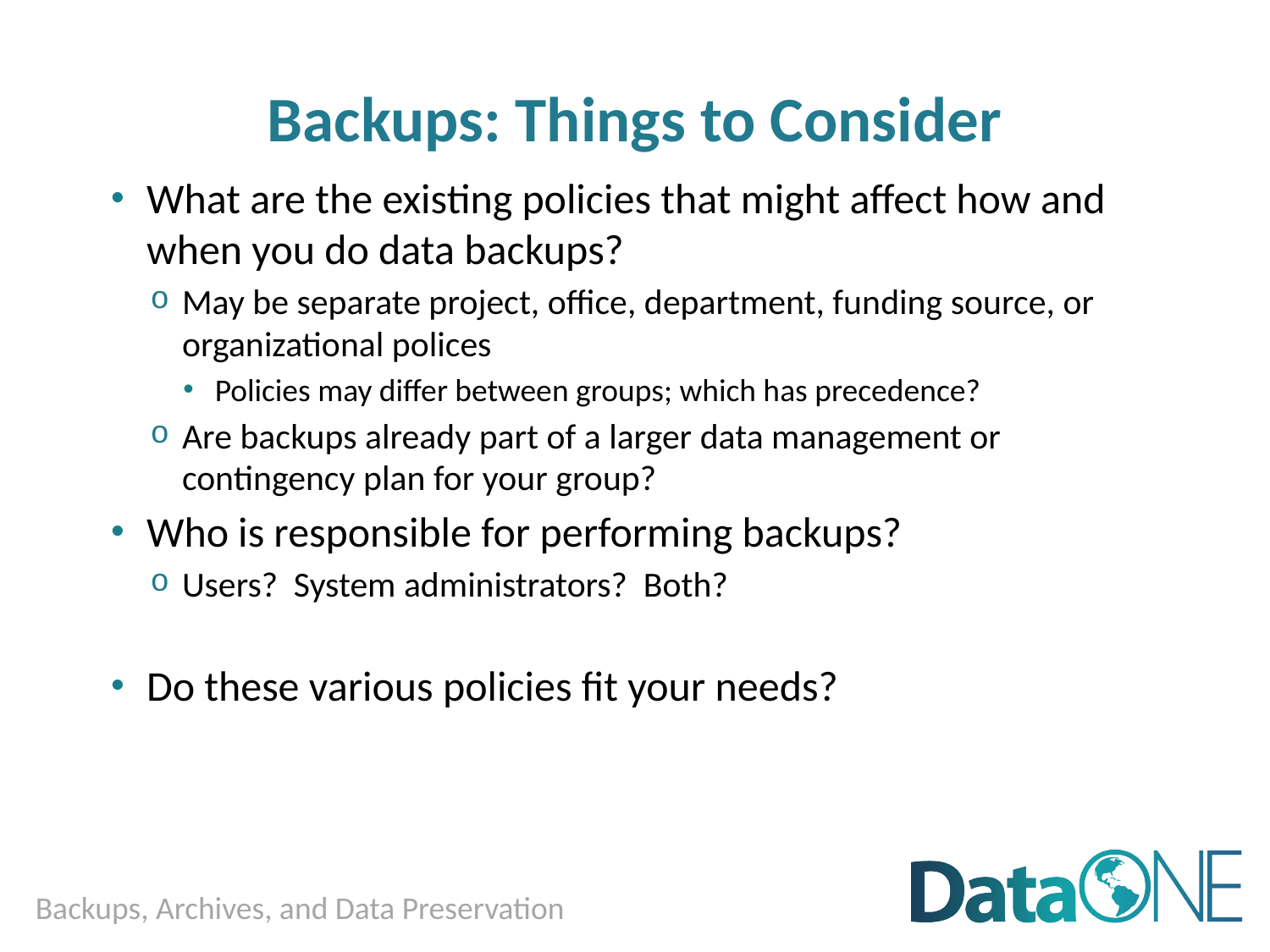

# Backups: Things to Consider
What are the existing policies that might affect how and when you do data backups?
May be separate project, office, department, funding source, or organizational polices
Policies may differ between groups; which has precedence?
Are backups already part of a larger data management or contingency plan for your group?
Who is responsible for performing backups?
Users?  System administrators?  Both?

Do these various policies fit your needs?